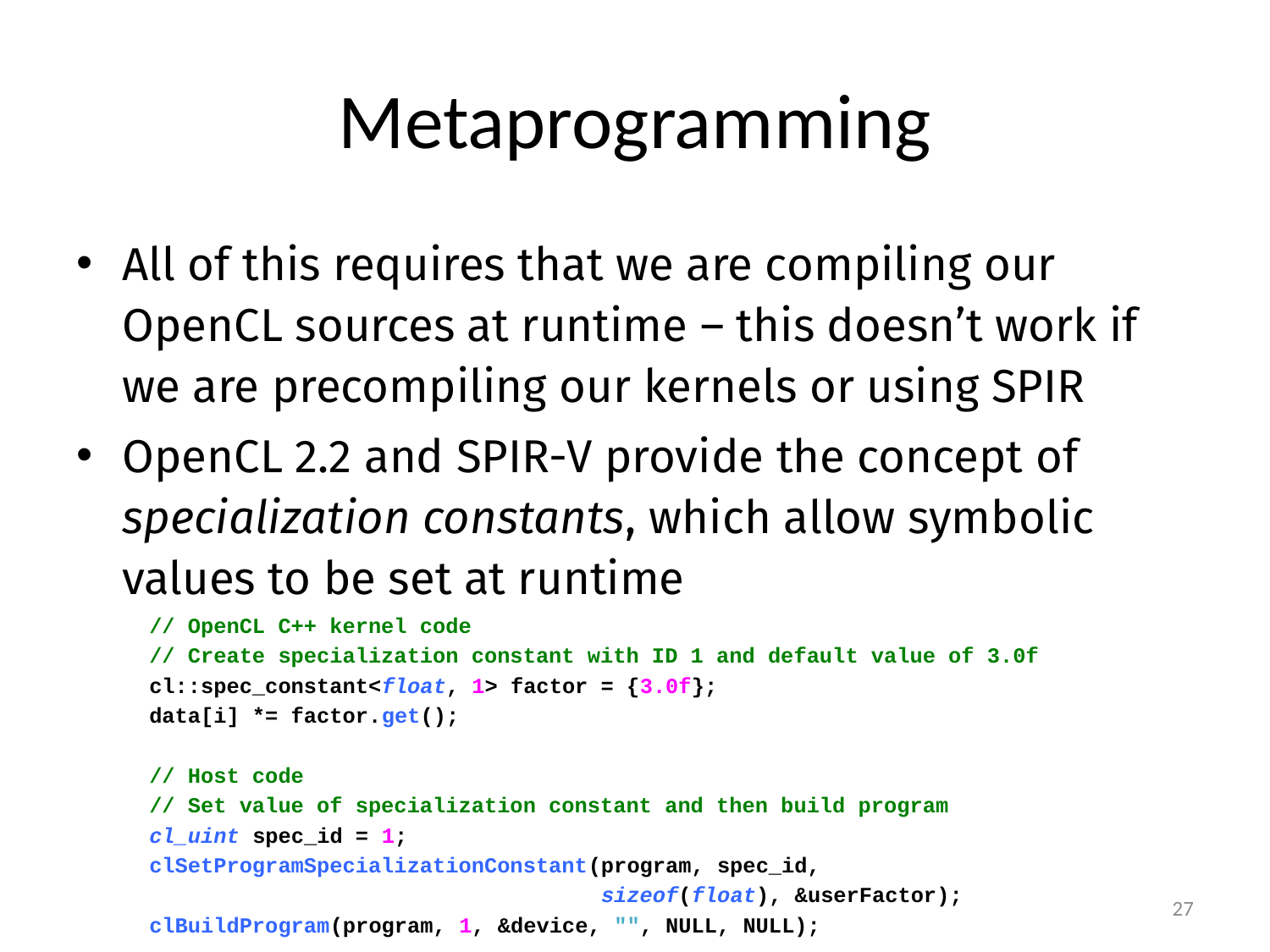

# Metaprogramming
All of this requires that we are compiling our OpenCL sources at runtime – this doesn’t work if we are precompiling our kernels or using SPIR
OpenCL 2.2 and SPIR-V provide the concept of specialization constants, which allow symbolic values to be set at runtime
// OpenCL C++ kernel code
// Create specialization constant with ID 1 and default value of 3.0f
cl::spec_constant<float, 1> factor = {3.0f};
data[i] *= factor.get();

// Host code
// Set value of specialization constant and then build program
cl_uint spec_id = 1;
clSetProgramSpecializationConstant(program, spec_id,
                                   sizeof(float), &userFactor);
clBuildProgram(program, 1, &device, "", NULL, NULL);

27